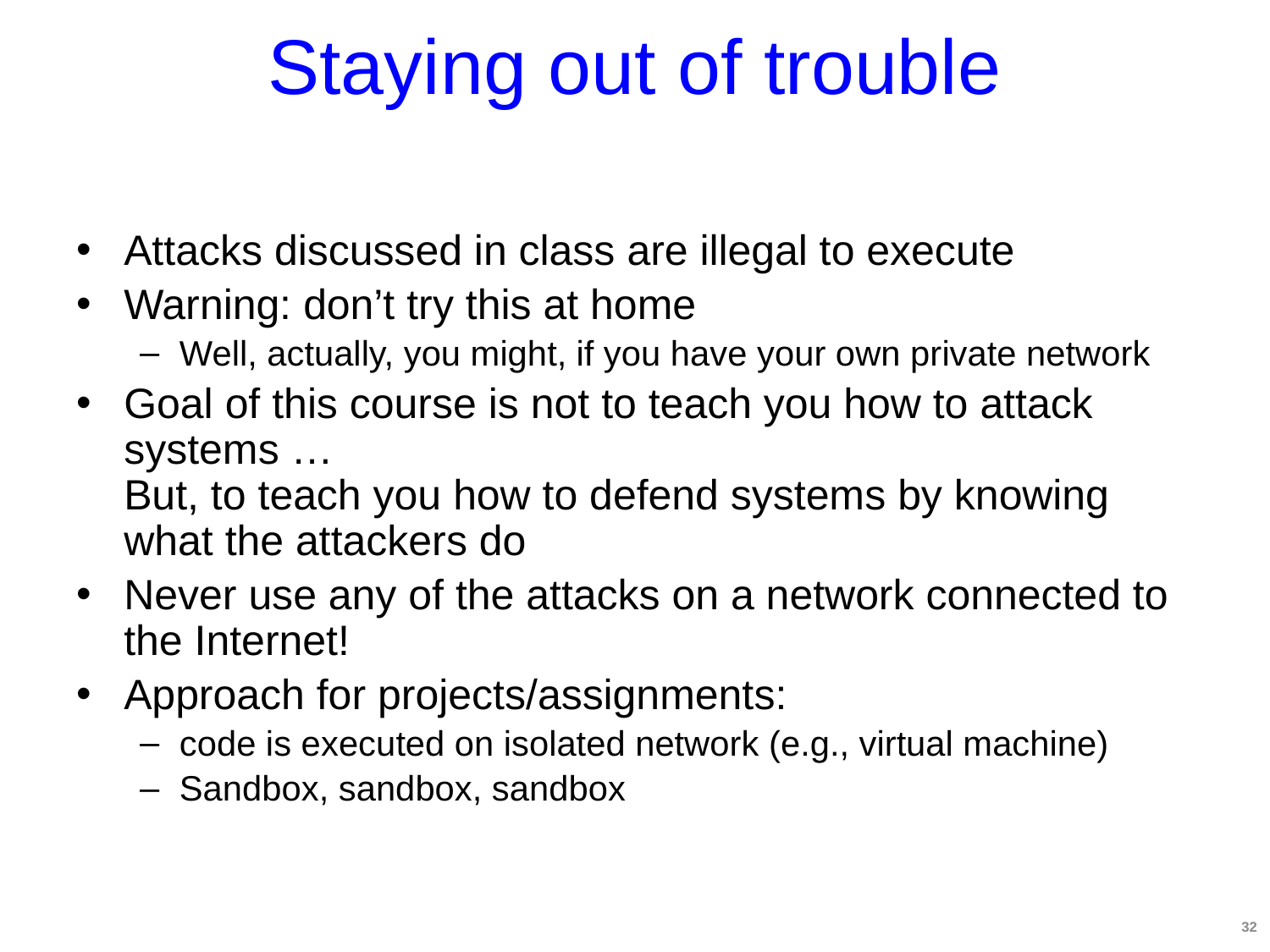

# Staying out of trouble
Attacks discussed in class are illegal to execute
Warning: don’t try this at home
Well, actually, you might, if you have your own private network
Goal of this course is not to teach you how to attack systems …
But, to teach you how to defend systems by knowing what the attackers do
Never use any of the attacks on a network connected to the Internet!
Approach for projects/assignments:
code is executed on isolated network (e.g., virtual machine)
Sandbox, sandbox, sandbox
32